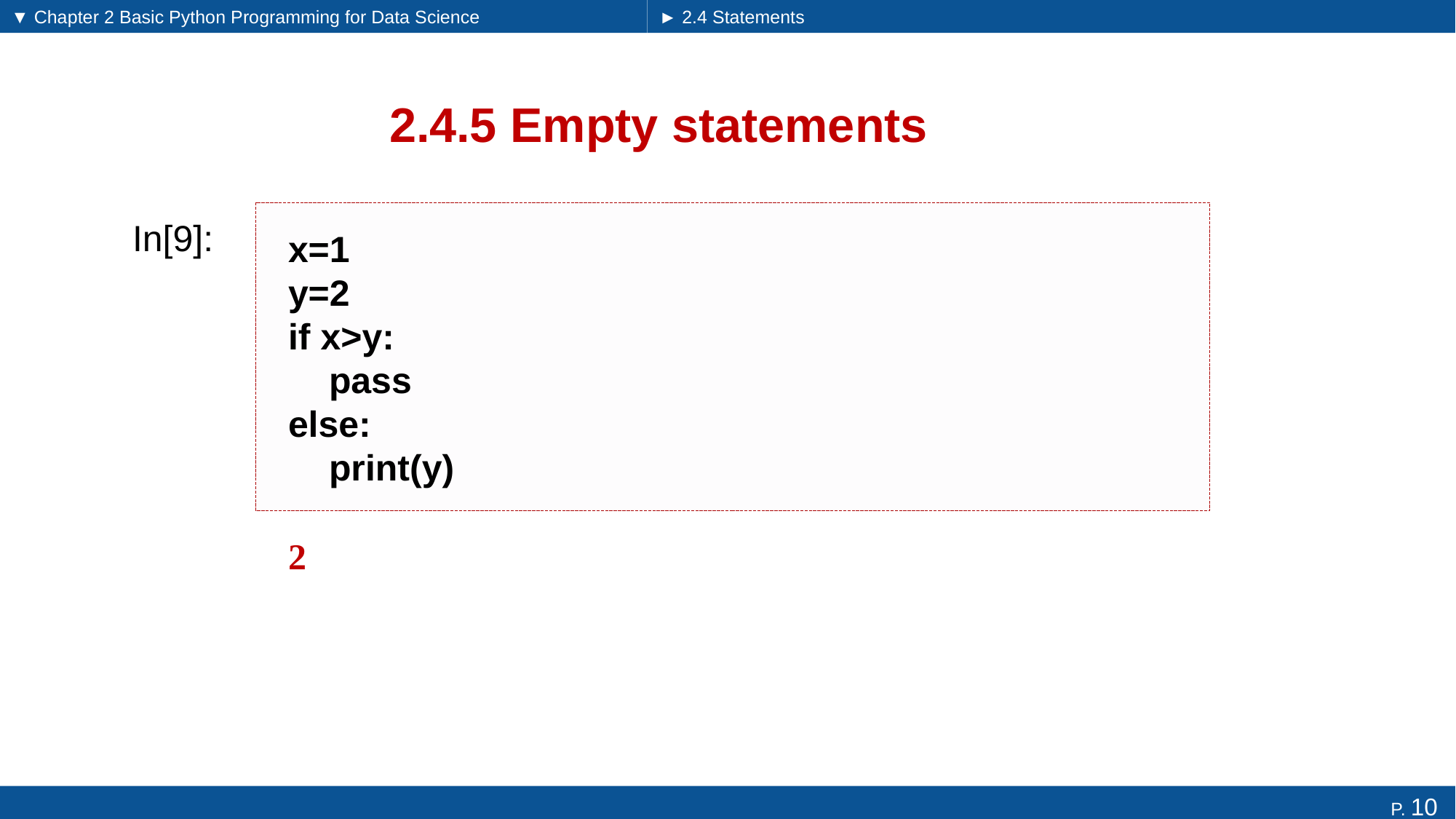

▼ Chapter 2 Basic Python Programming for Data Science
► 2.4 Statements
# 2.4.5 Empty statements
x=1
y=2
if x>y:
    pass
else:
    print(y)
In[9]:
2